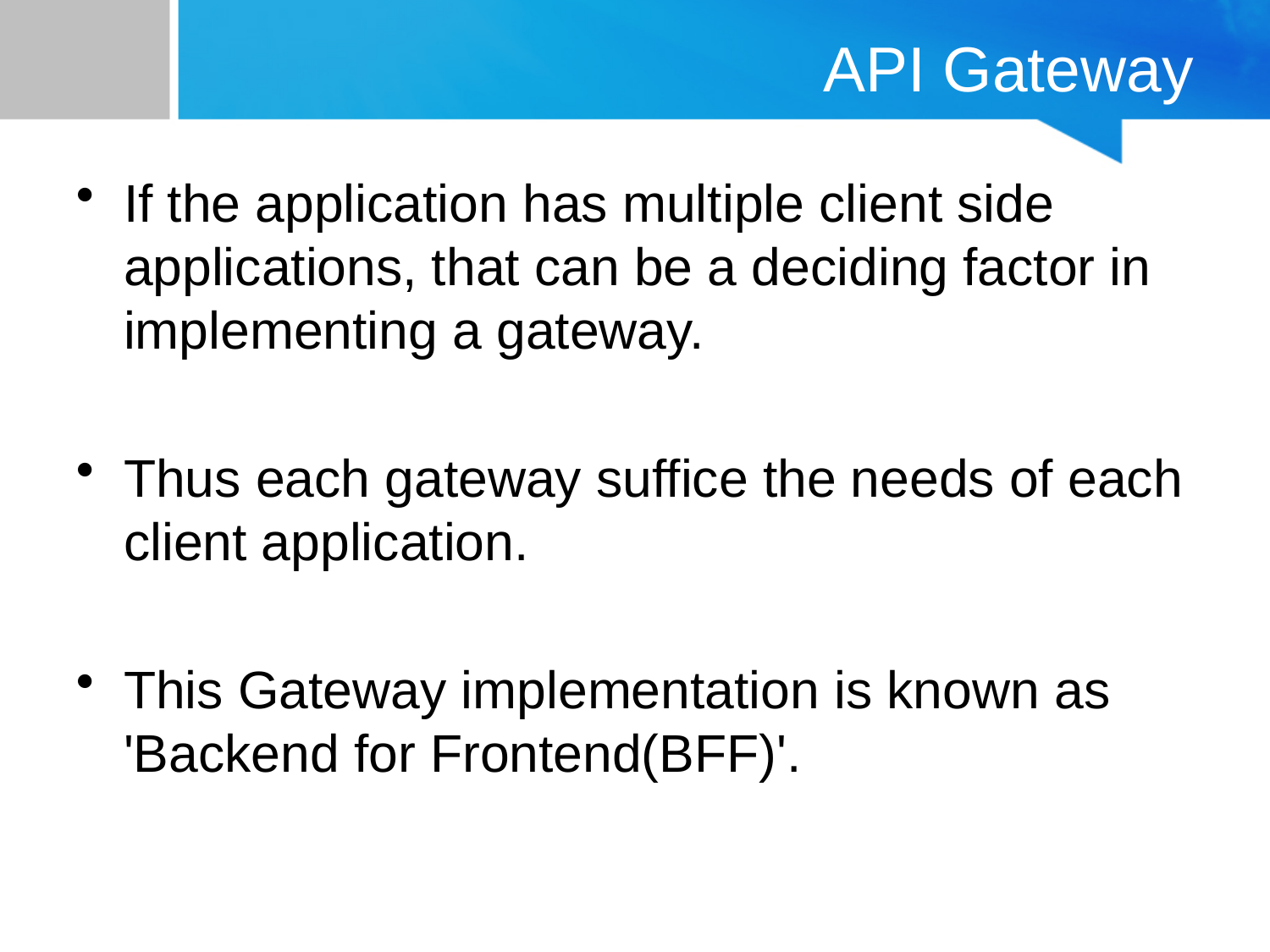

# API Gateway
If the application has multiple client side applications, that can be a deciding factor in implementing a gateway.

Thus each gateway suffice the needs of each client application.

This Gateway implementation is known as 'Backend for Frontend(BFF)'.